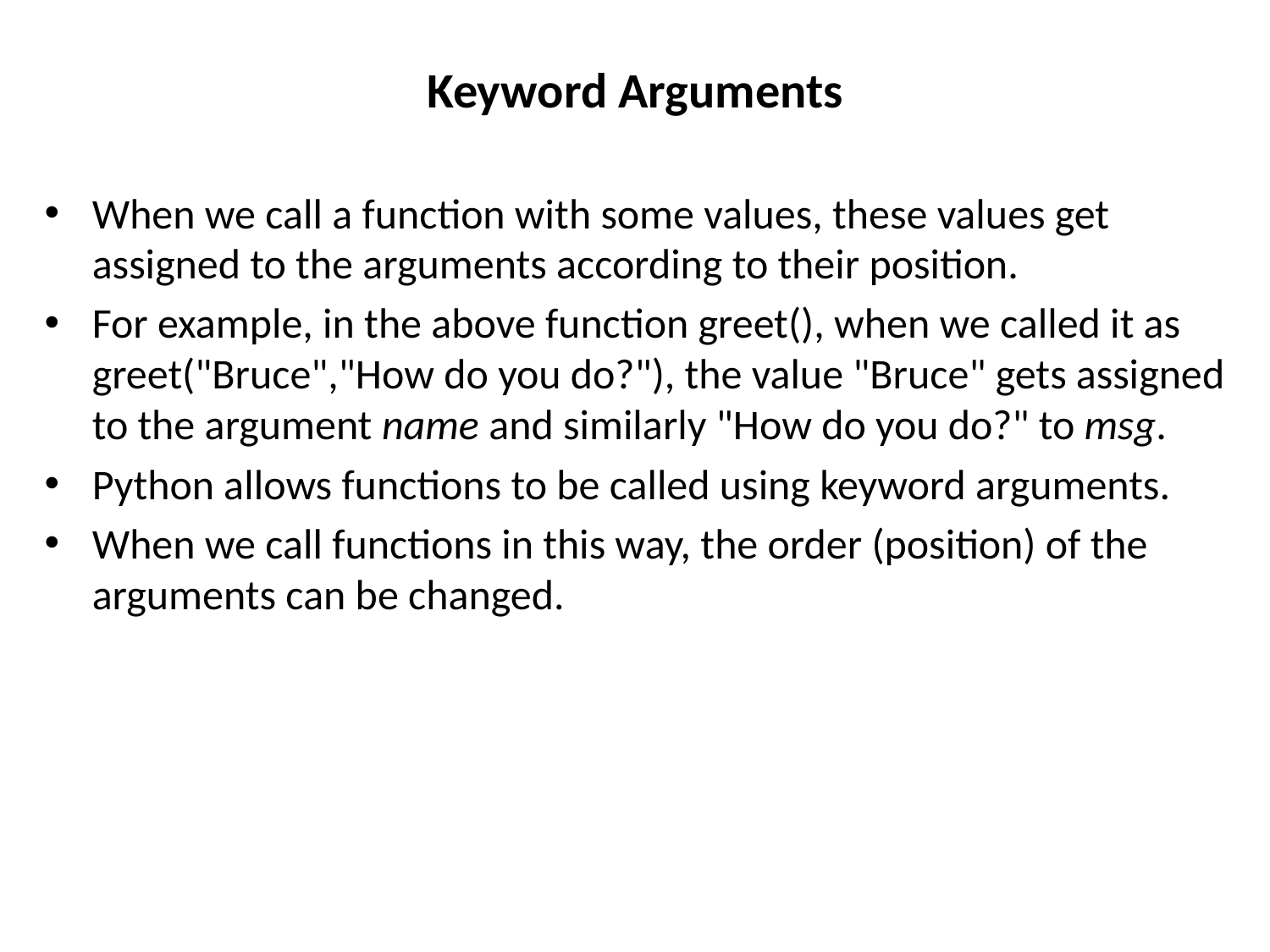

# Keyword Arguments
When we call a function with some values, these values get assigned to the arguments according to their position.
For example, in the above function greet(), when we called it as greet("Bruce","How do you do?"), the value "Bruce" gets assigned to the argument name and similarly "How do you do?" to msg.
Python allows functions to be called using keyword arguments.
When we call functions in this way, the order (position) of the arguments can be changed.